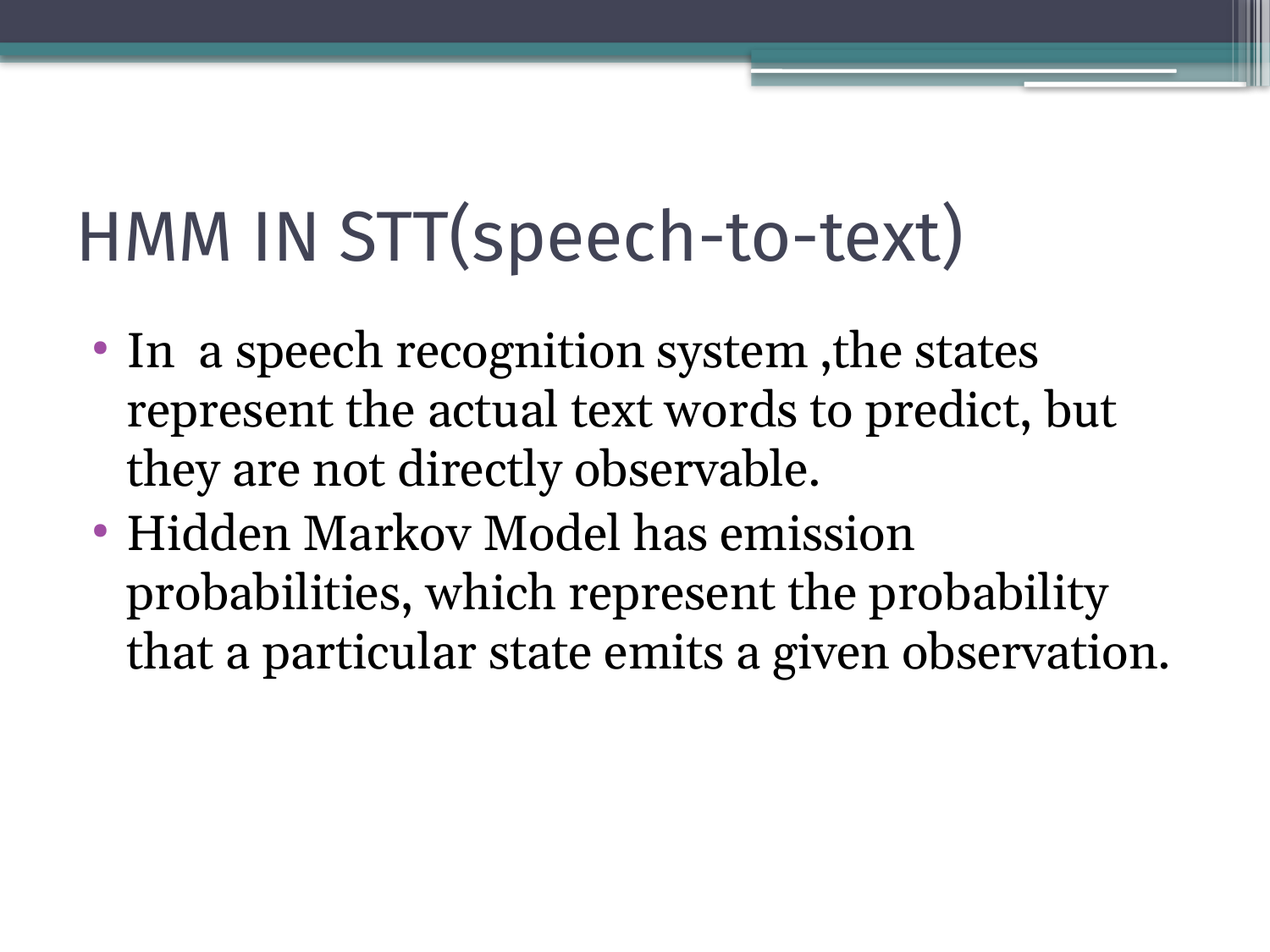

# HMM IN STT(speech-to-text)
In  a speech recognition system ,the states represent the actual text words to predict, but they are not directly observable.
Hidden Markov Model has emission probabilities, which represent the probability that a particular state emits a given observation.